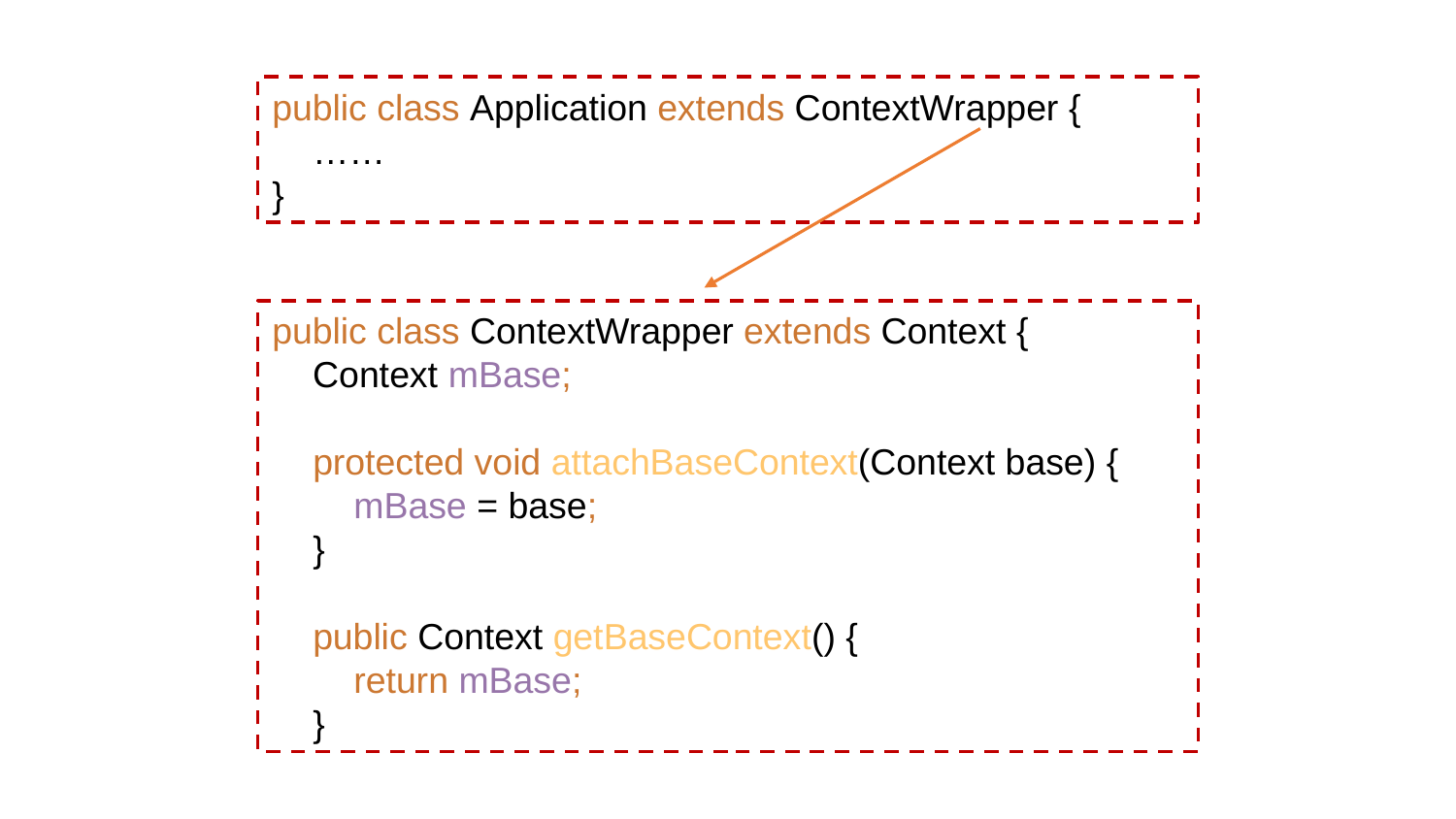

public class Application extends ContextWrapper {
    ……
}
public class ContextWrapper extends Context {
    Context mBase;
    protected void attachBaseContext(Context base) {
        mBase = base;
    }
    public Context getBaseContext() {
        return mBase;
    }